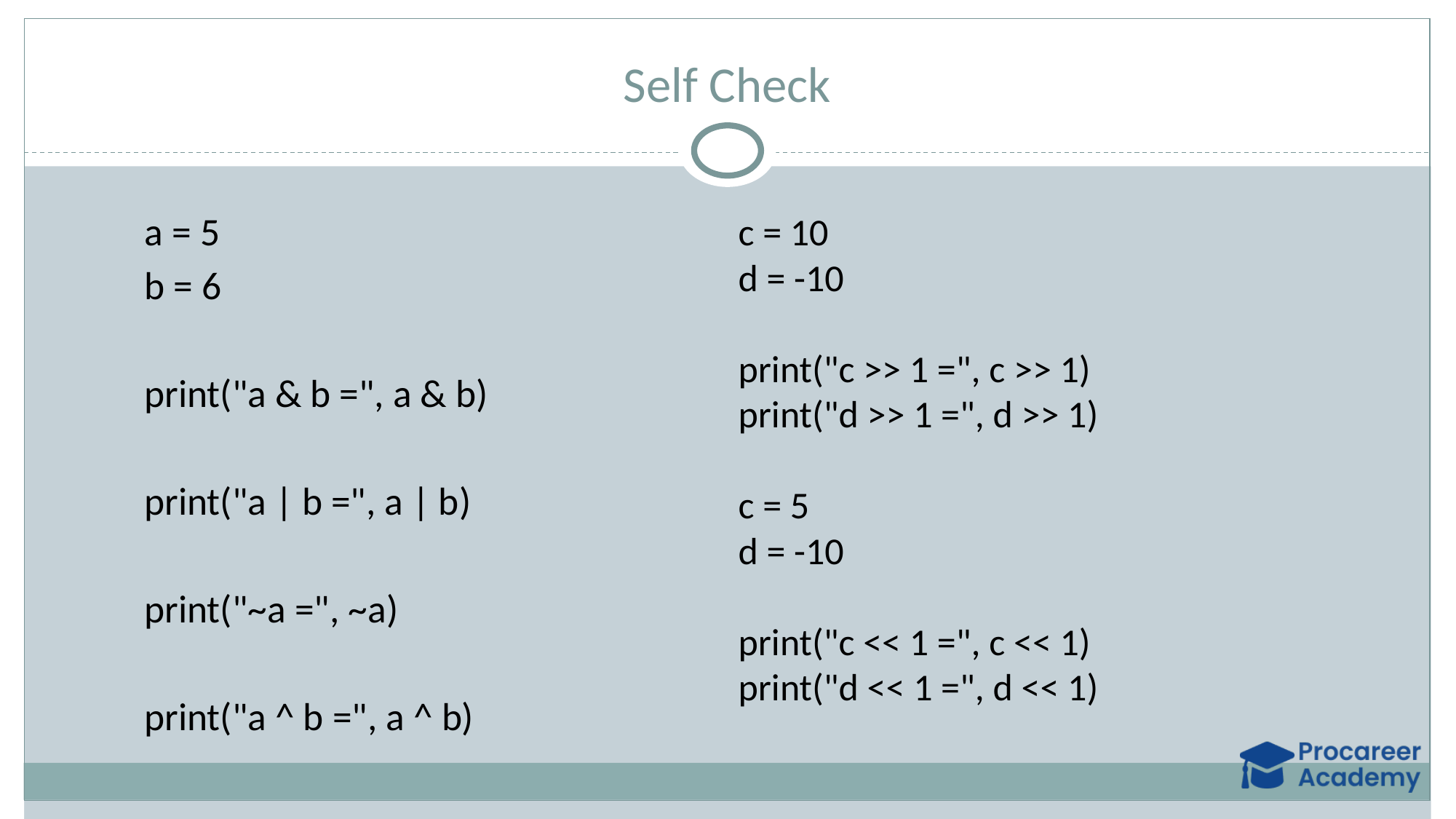

# Self Check

c = 10
d = -10

print("c >> 1 =", c >> 1)
print("d >> 1 =", d >> 1)

c = 5
d = -10

print("c << 1 =", c << 1)
print("d << 1 =", d << 1)
a = 5
b = 6

print("a & b =", a & b)

print("a | b =", a | b)

print("~a =", ~a)

print("a ^ b =", a ^ b)